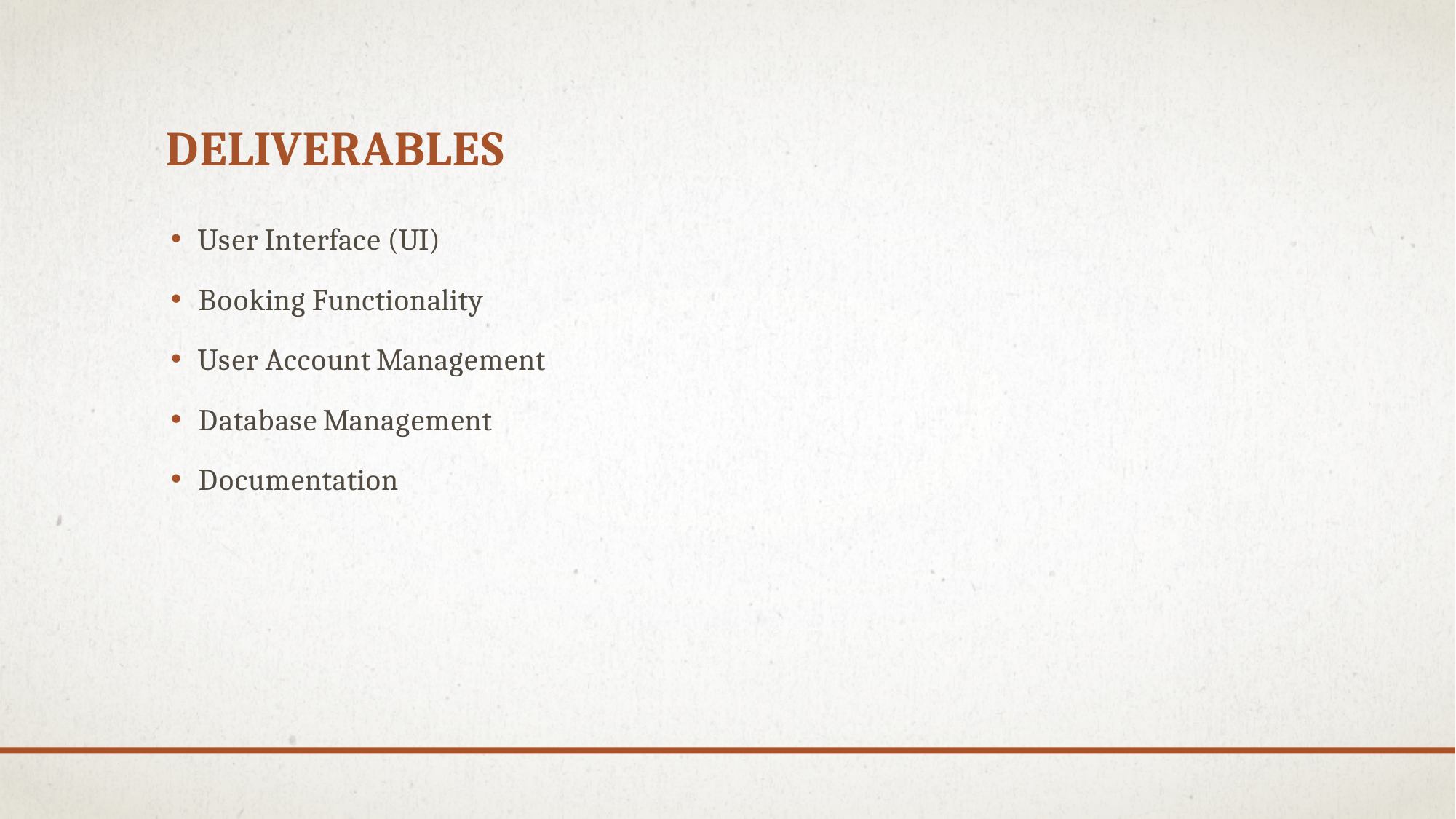

# Deliverables
User Interface (UI)
Booking Functionality
User Account Management
Database Management
Documentation